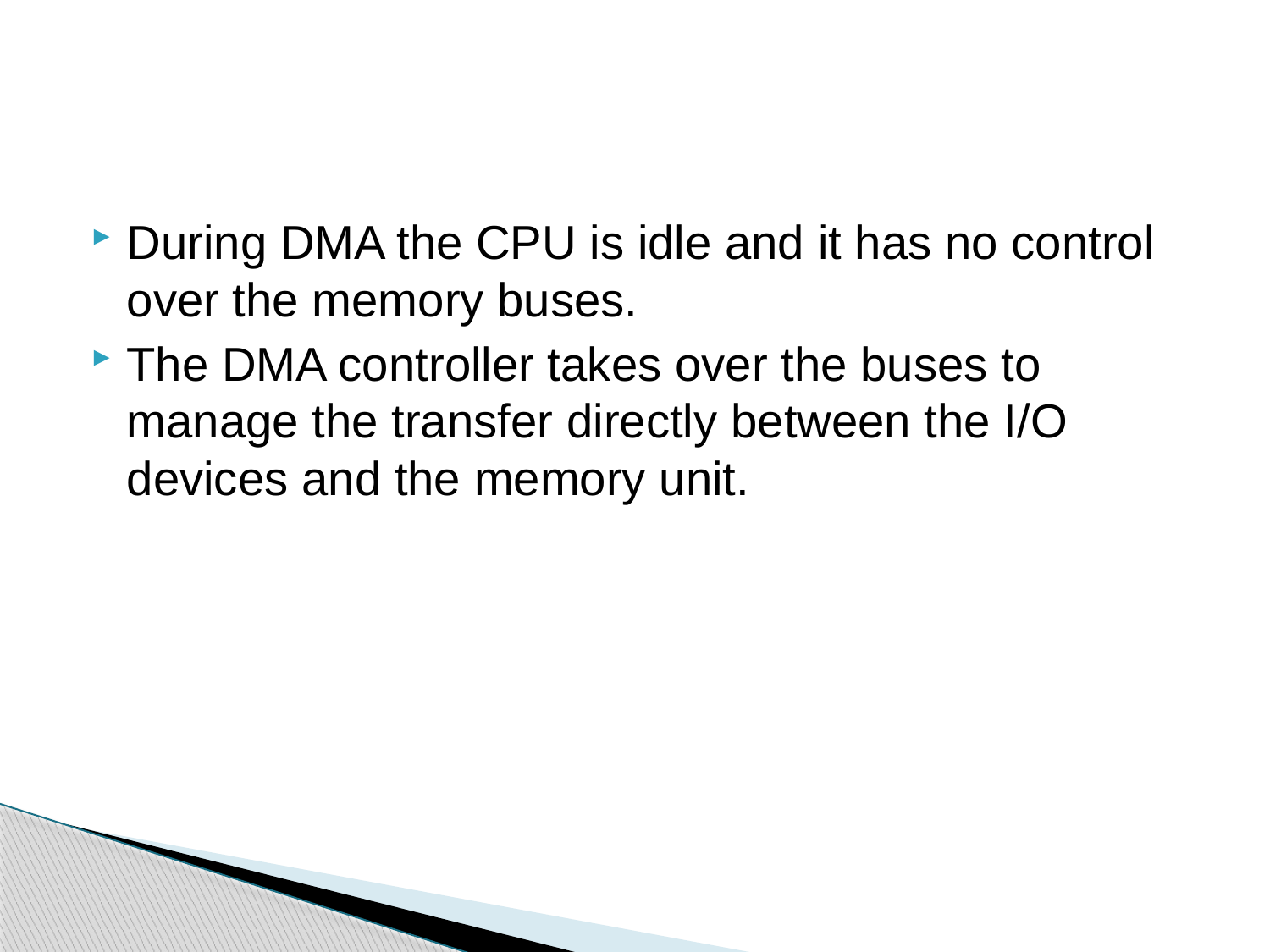

During DMA the CPU is idle and it has no control over the memory buses.
The DMA controller takes over the buses to manage the transfer directly between the I/O devices and the memory unit.